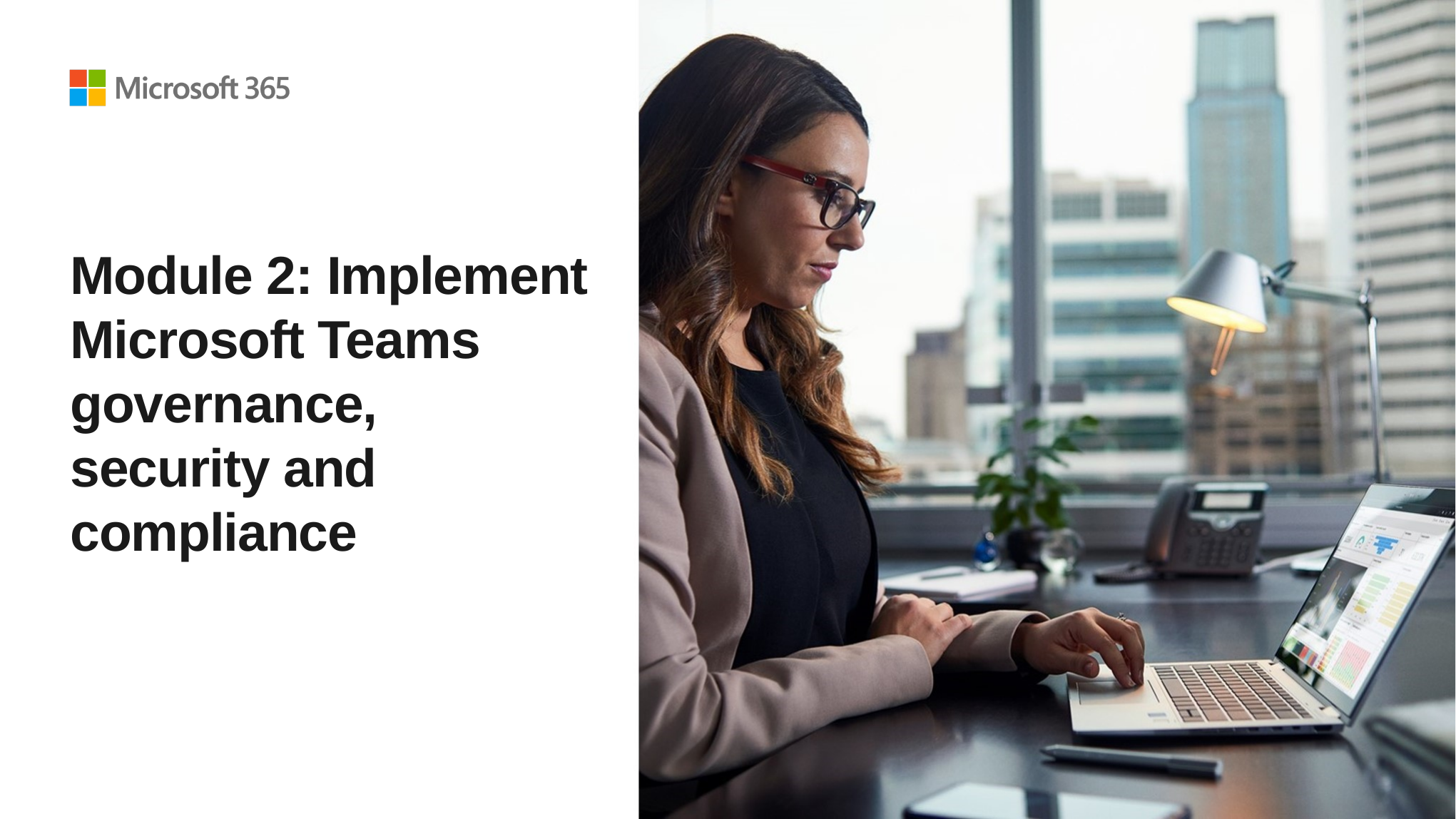

# Module 2: Implement Microsoft Teams governance, security and compliance